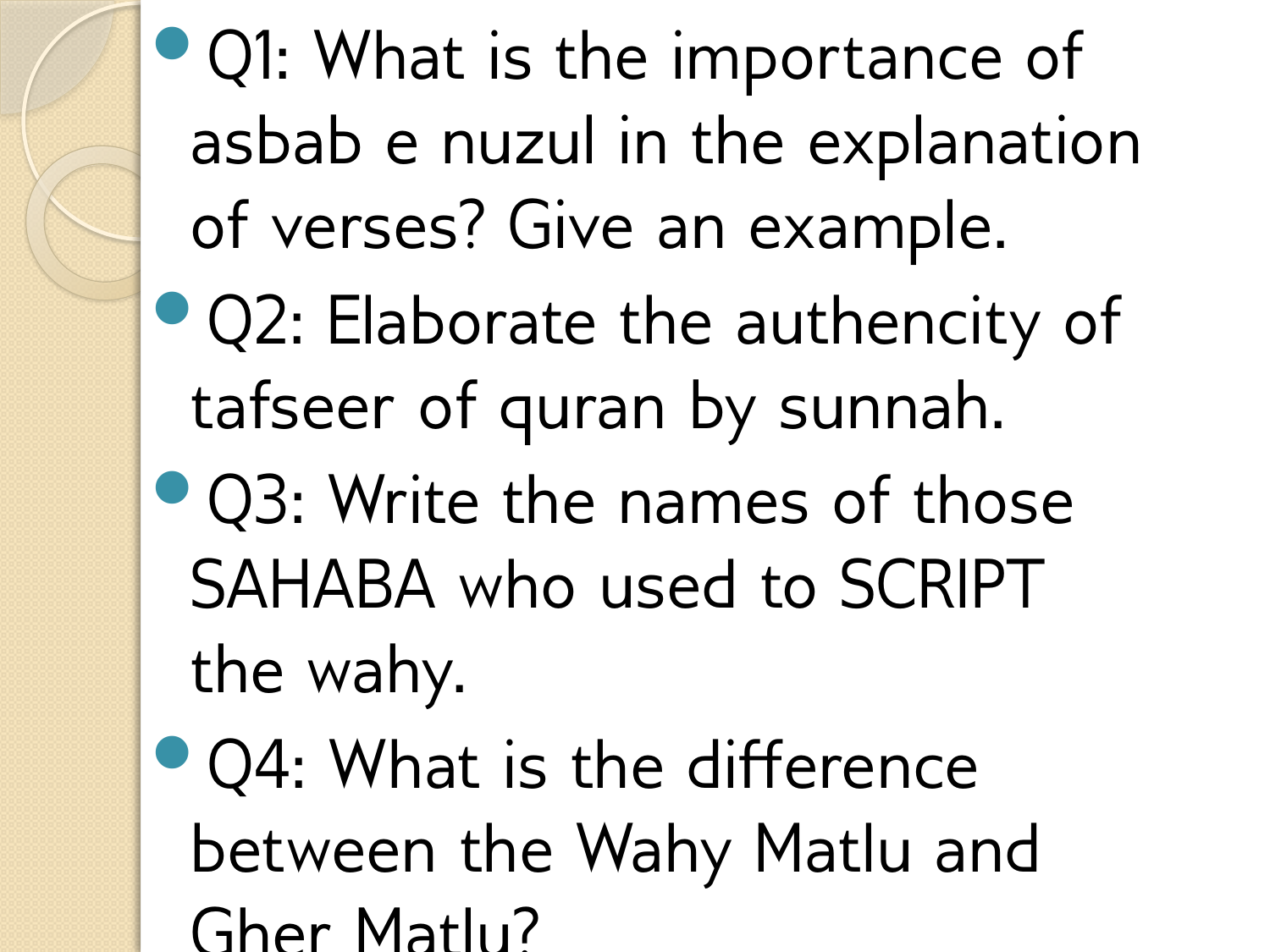

Q1: What is the importance of asbab e nuzul in the explanation of verses? Give an example.
Q2: Elaborate the authencity of tafseer of quran by sunnah.
Q3: Write the names of those SAHABA who used to SCRIPT the wahy.
Q4: What is the difference between the Wahy Matlu and Gher Matlu?